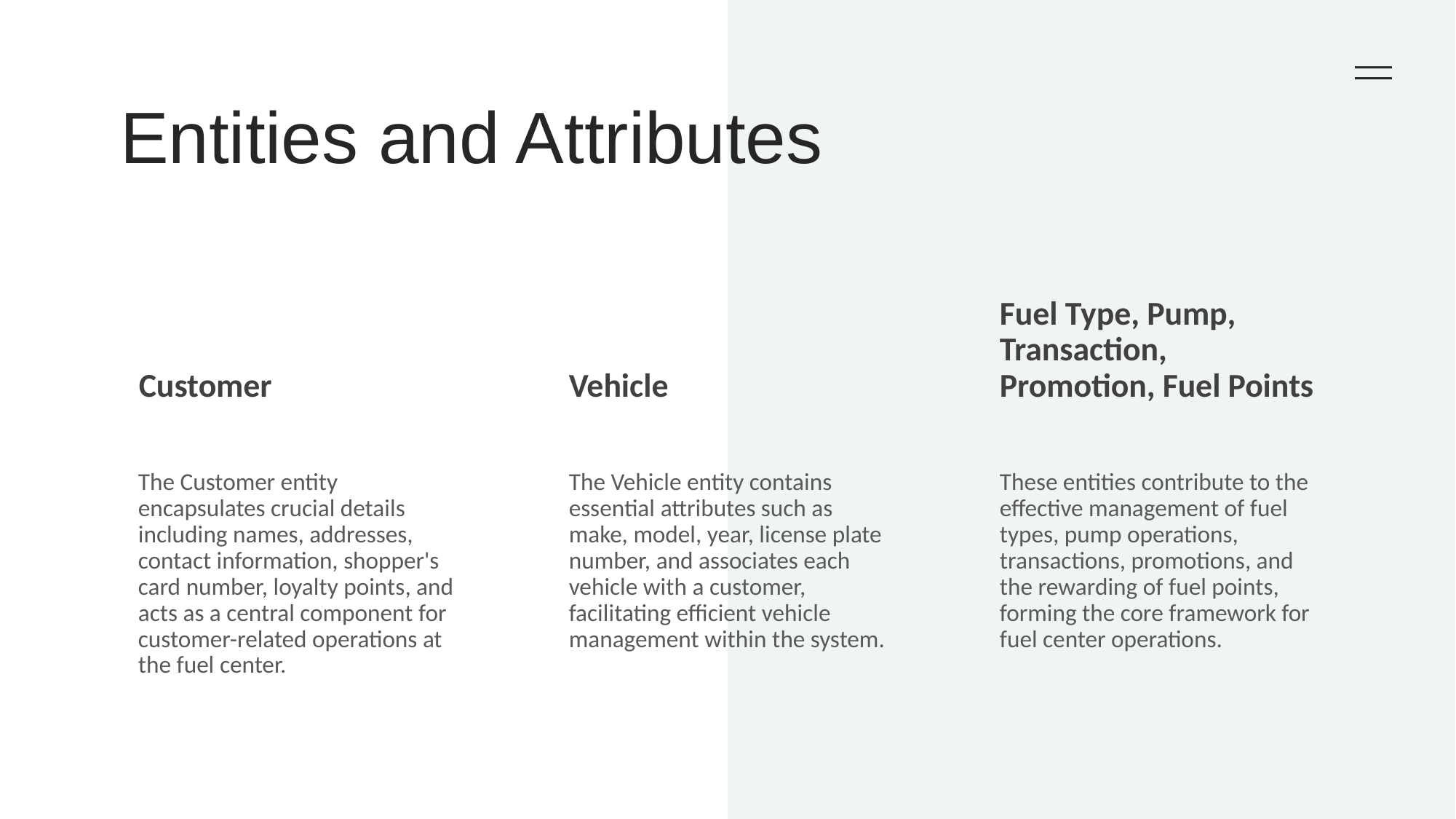

# Entities and Attributes
Vehicle
Fuel Type, Pump, Transaction, Promotion, Fuel Points
Customer
The Customer entity encapsulates crucial details including names, addresses, contact information, shopper's card number, loyalty points, and acts as a central component for customer-related operations at the fuel center.
The Vehicle entity contains essential attributes such as make, model, year, license plate number, and associates each vehicle with a customer, facilitating efficient vehicle management within the system.
These entities contribute to the effective management of fuel types, pump operations, transactions, promotions, and the rewarding of fuel points, forming the core framework for fuel center operations.